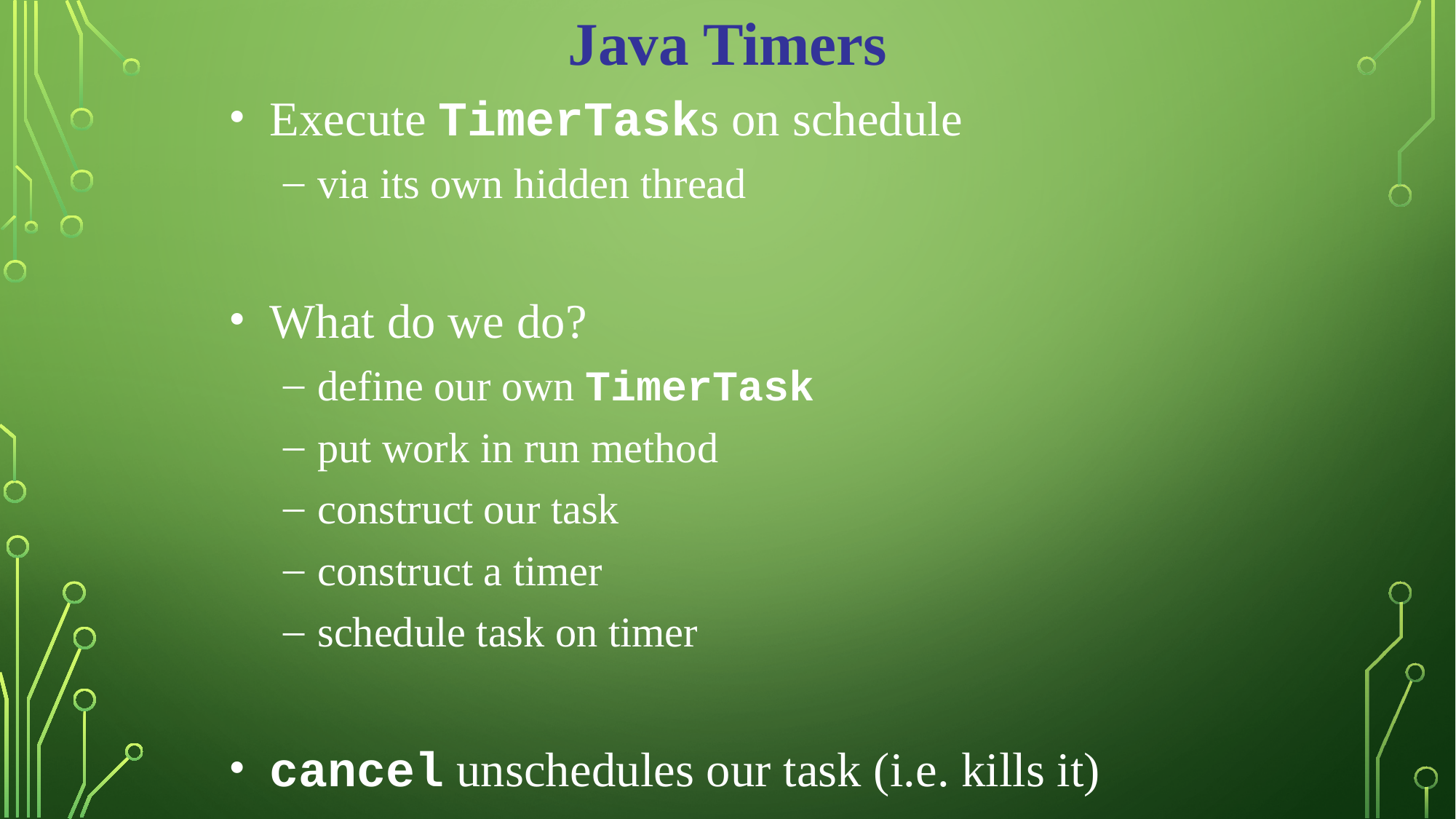

Java Timers
Execute TimerTasks on schedule
via its own hidden thread

What do we do?
define our own TimerTask
put work in run method
construct our task
construct a timer
schedule task on timer

cancel unschedules our task (i.e. kills it)